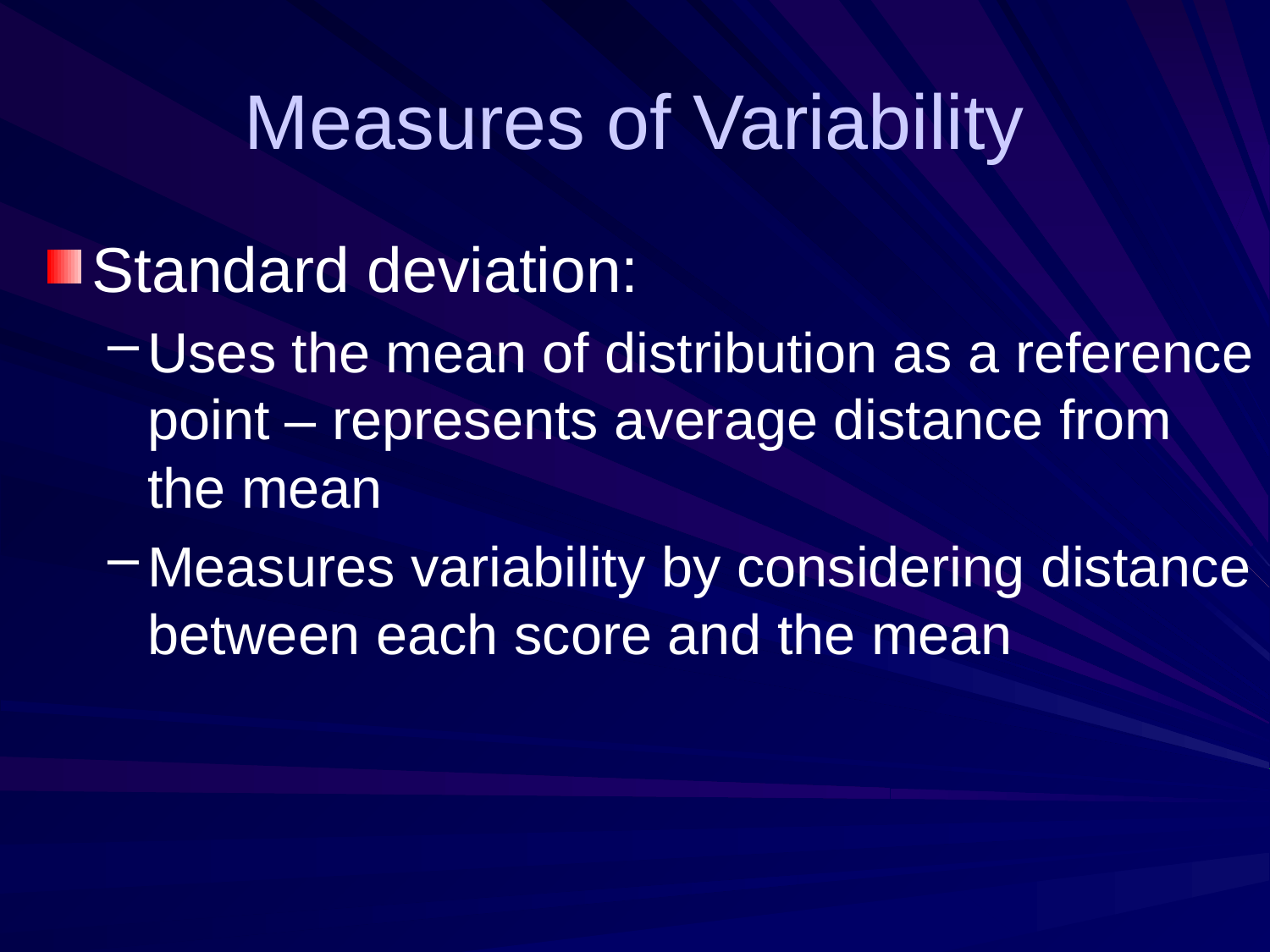

# Measures of Variability
Standard deviation:
Uses the mean of distribution as a reference point – represents average distance from the mean
Measures variability by considering distance between each score and the mean